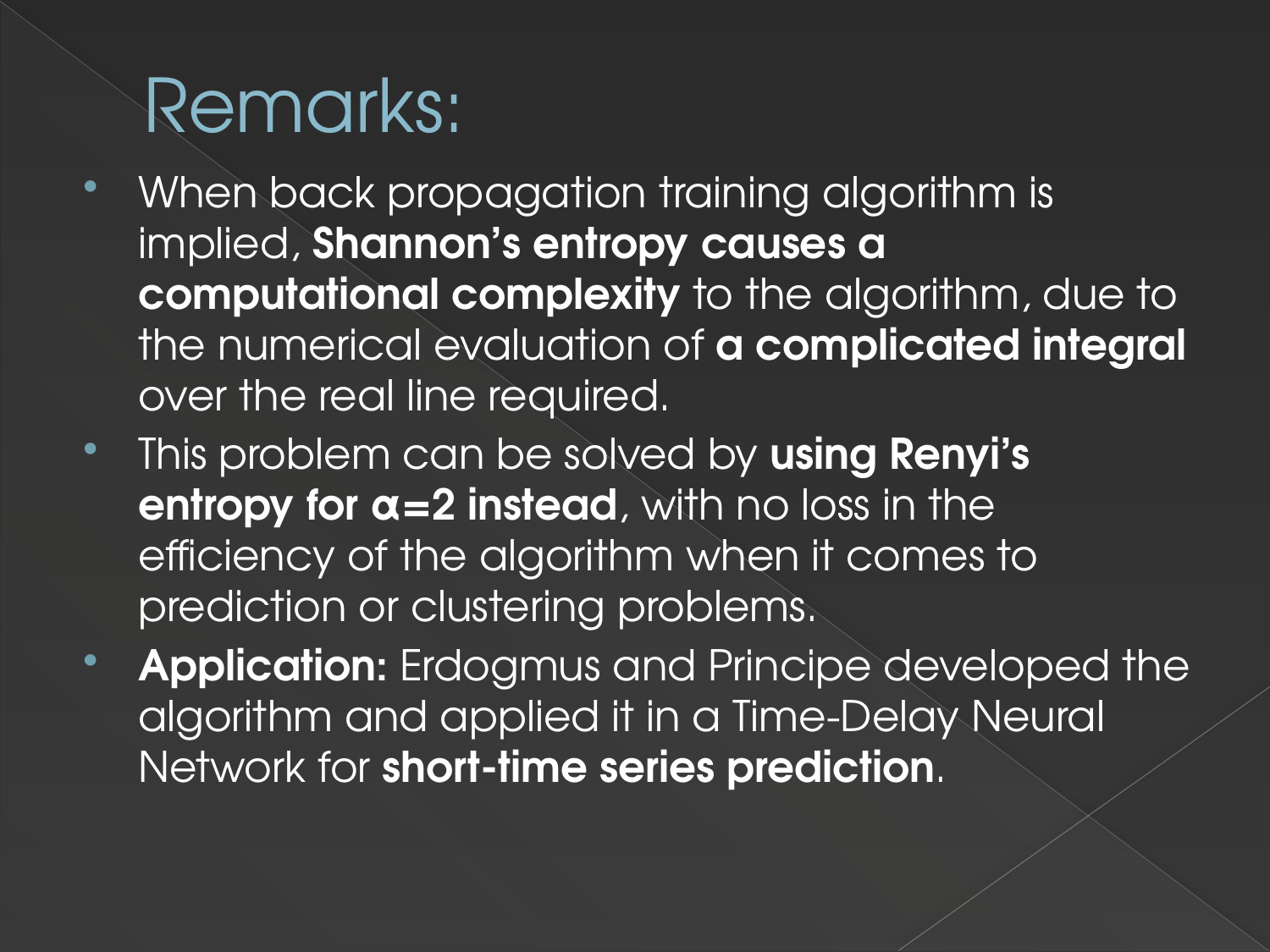

# Remarks:
When back propagation training algorithm is implied, Shannon’s entropy causes a computational complexity to the algorithm, due to the numerical evaluation of a complicated integral over the real line required.
This problem can be solved by using Renyi’s entropy for α=2 instead, with no loss in the efficiency of the algorithm when it comes to prediction or clustering problems.
Application: Erdogmus and Principe developed the algorithm and applied it in a Time-Delay Neural Network for short-time series prediction.